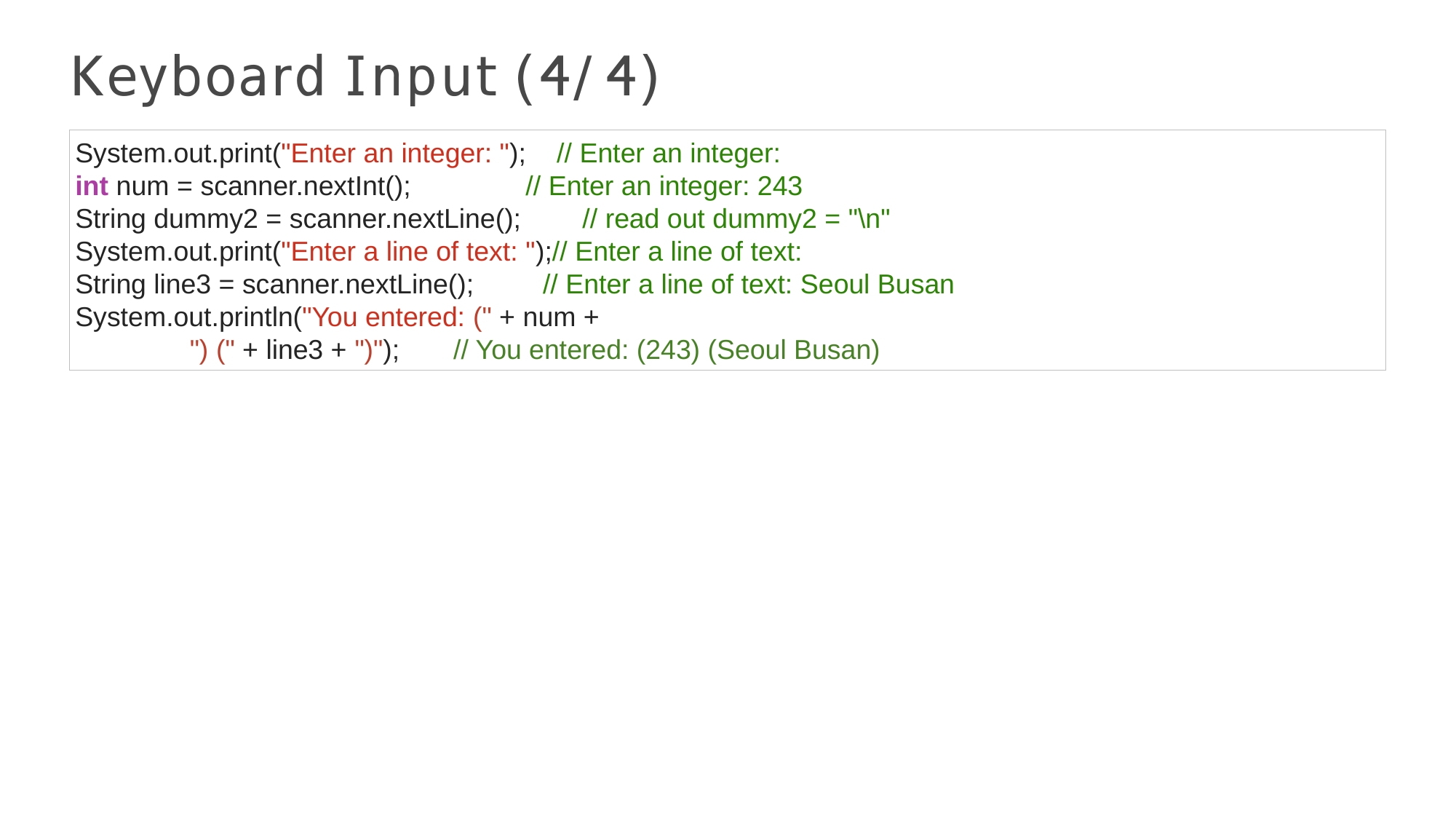

# Keyboard Input (4/4)
System.out.print("Enter an integer: ");    // Enter an integer:
int num = scanner.nextInt();               // Enter an integer: 243
String dummy2 = scanner.nextLine();        // read out dummy2 = "\n"
System.out.print("Enter a line of text: ");// Enter a line of text:
String line3 = scanner.nextLine();         // Enter a line of text: Seoul Busan
System.out.println("You entered: (" + num +
               ") (" + line3 + ")");       // You entered: (243) (Seoul Busan)
5